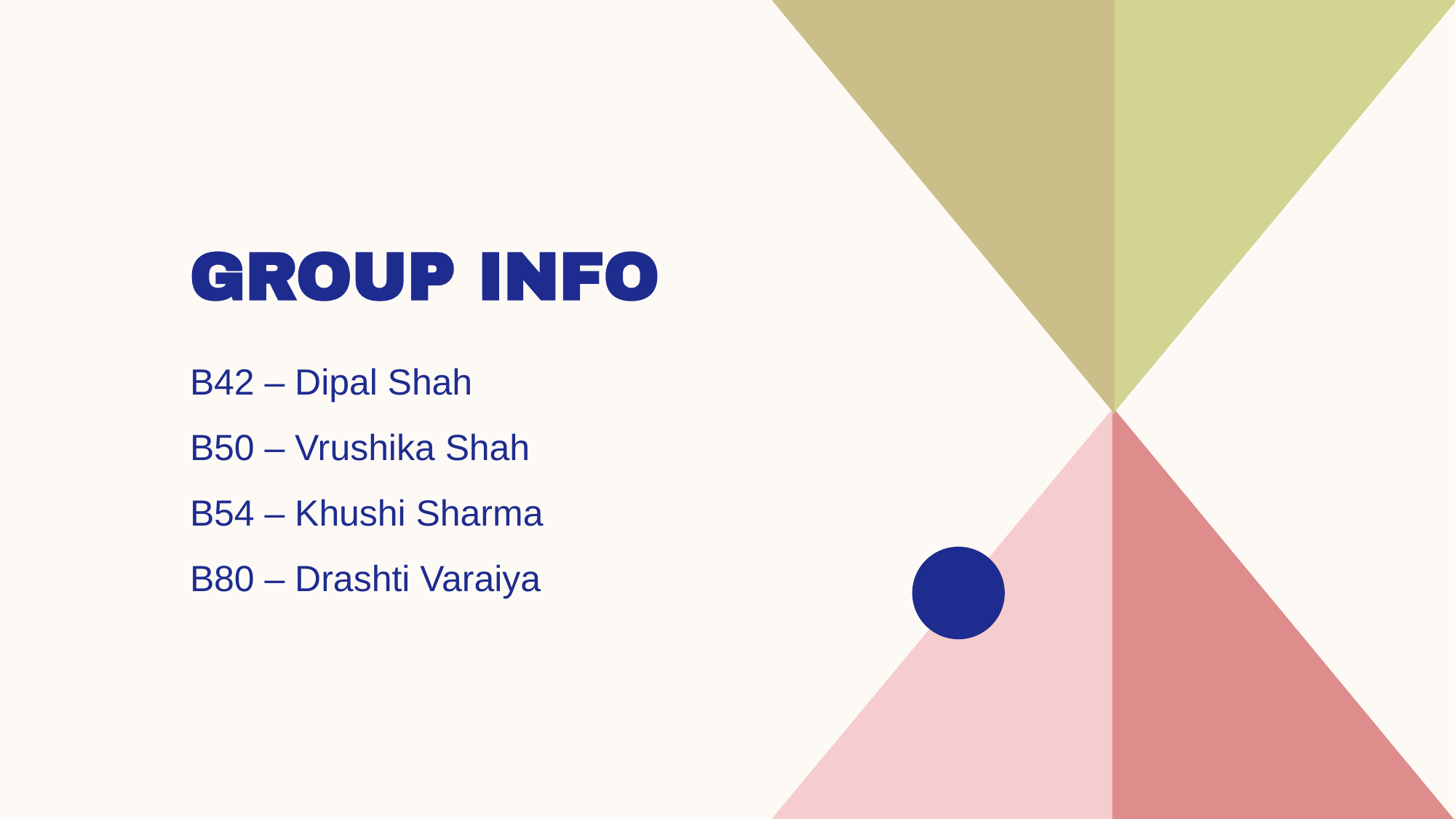

# Group info
B42 – Dipal Shah
B50 – Vrushika Shah
B54 – Khushi Sharma
B80 – Drashti Varaiya